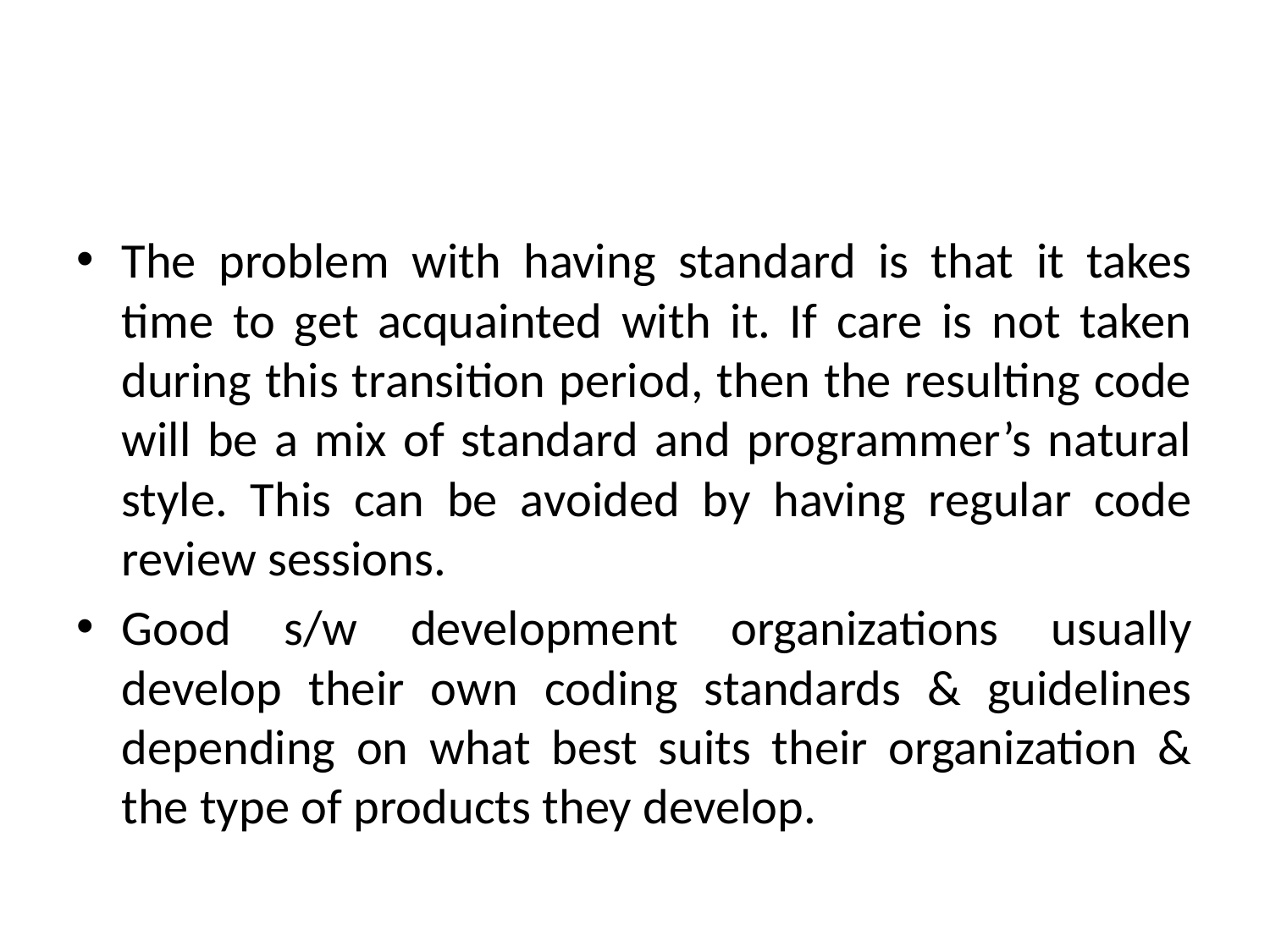

The problem with having standard is that it takes time to get acquainted with it. If care is not taken during this transition period, then the resulting code will be a mix of standard and programmer’s natural style. This can be avoided by having regular code review sessions.
Good s/w development organizations usually develop their own coding standards & guidelines depending on what best suits their organization & the type of products they develop.